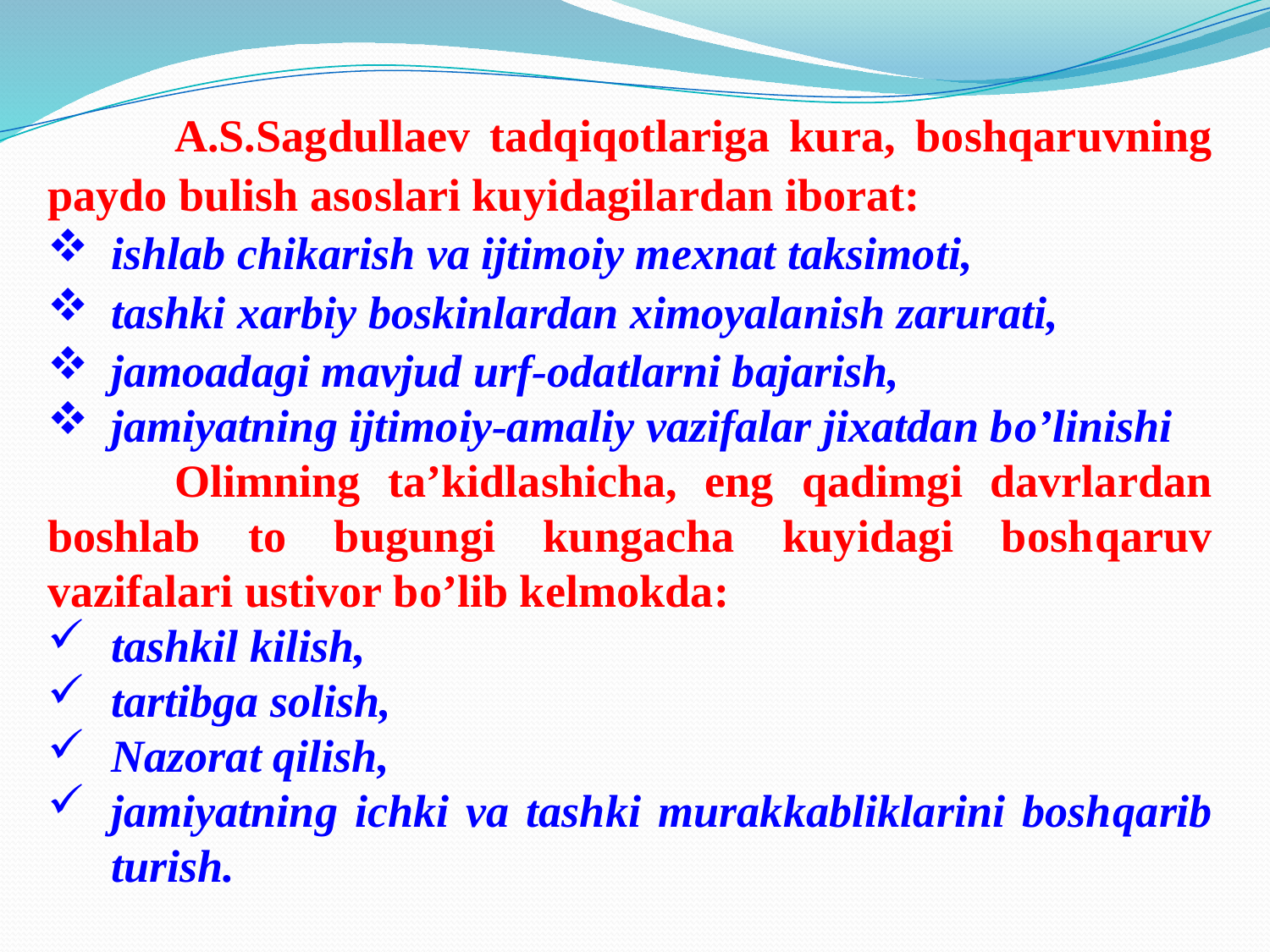

A.S.Sagdullaev tadqiqotlariga kura, boshqaruvning paydo bulish asoslari kuyidagilardan iborat:
ishlab chikarish va ijtimoiy mexnat taksimoti,
tashki xarbiy boskinlardan ximoyalanish zarurati,
jamoadagi mavjud urf-odatlarni bajarish,
jamiyatning ijtimoiy-amaliy vazifalar jixatdan bo’linishi
	Olimning ta’kidlashicha, eng qadimgi davrlardan boshlab to bugungi kungacha kuyidagi boshqaruv vazifalari ustivor bo’lib kelmokda:
tashkil kilish,
tartibga solish,
Nazorat qilish,
jamiyatning ichki va tashki murakkabliklarini boshqarib turish.